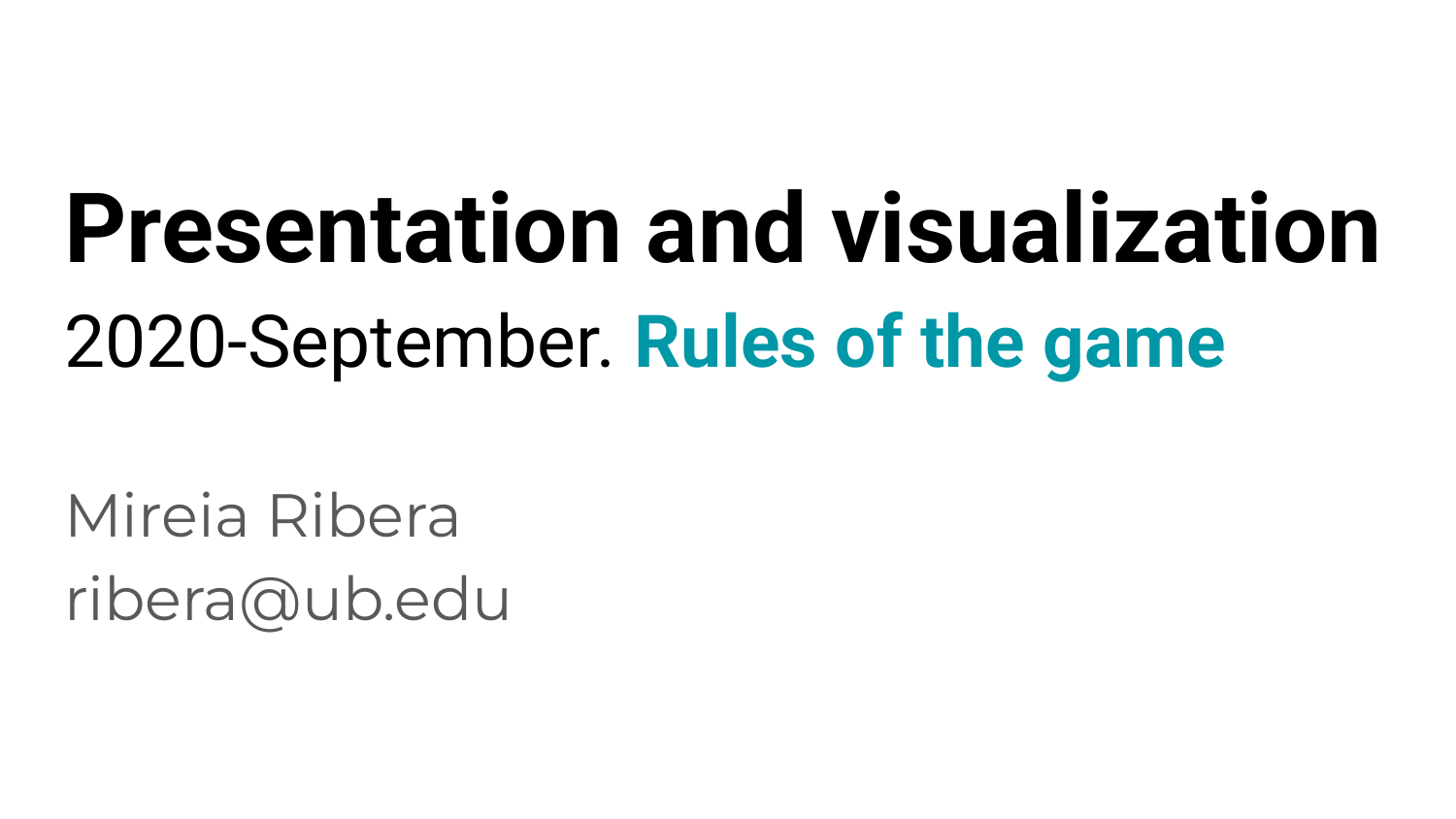

# Presentation and visualization
2020-September. Rules of the game
Mireia Ribera
ribera@ub.edu